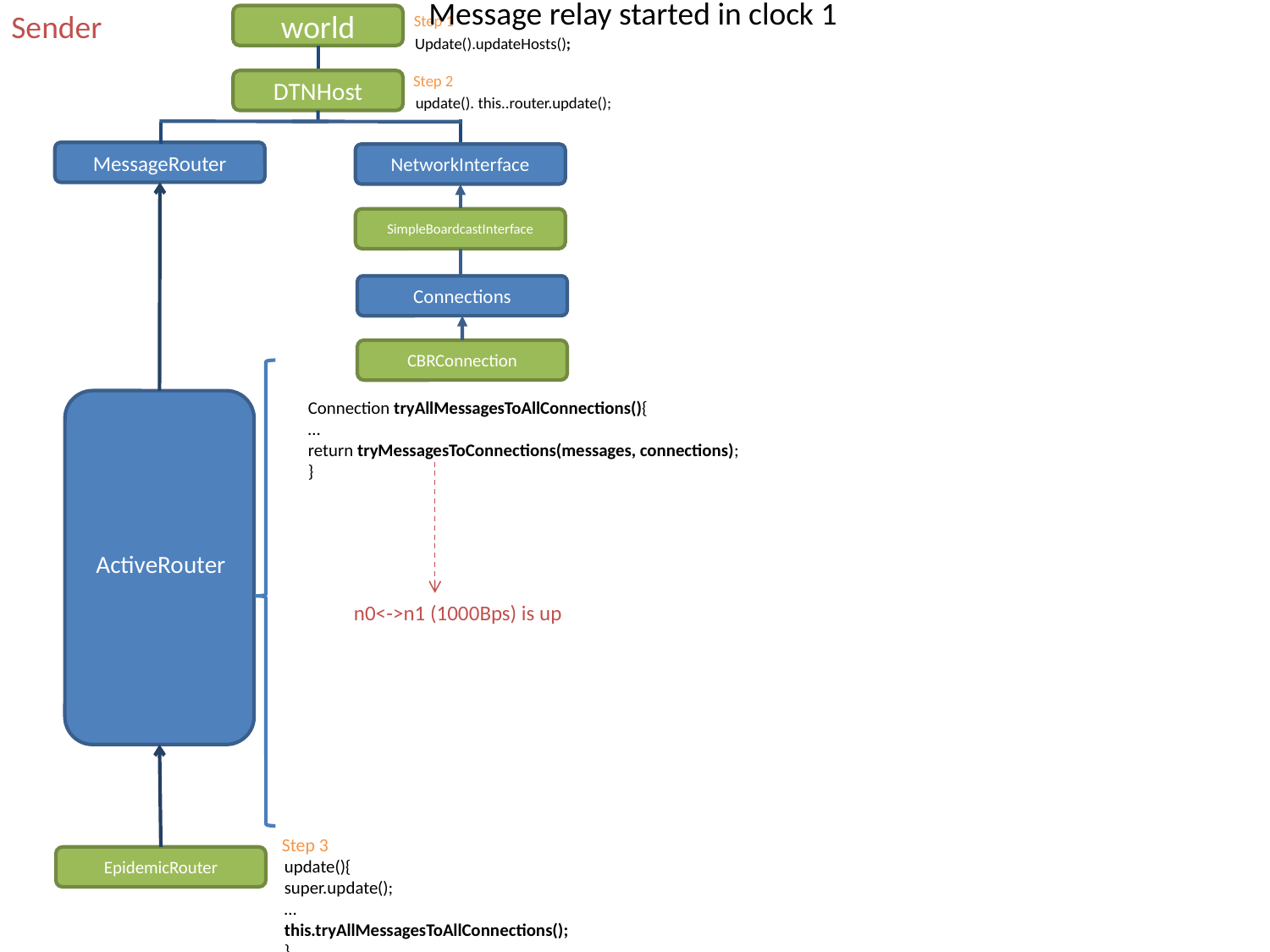

Message relay started in clock 1
Sender
Step 1
world
Update().updateHosts();
Step 2
DTNHost
update(). this..router.update();
MessageRouter
NetworkInterface
SimpleBoardcastInterface
Connections
CBRConnection

Connection tryAllMessagesToAllConnections(){
…
return tryMessagesToConnections(messages, connections);
}
ActiveRouter
n0<->n1 (1000Bps) is up
Step 3
EpidemicRouter
update(){
super.update();
…
this.tryAllMessagesToAllConnections();
}